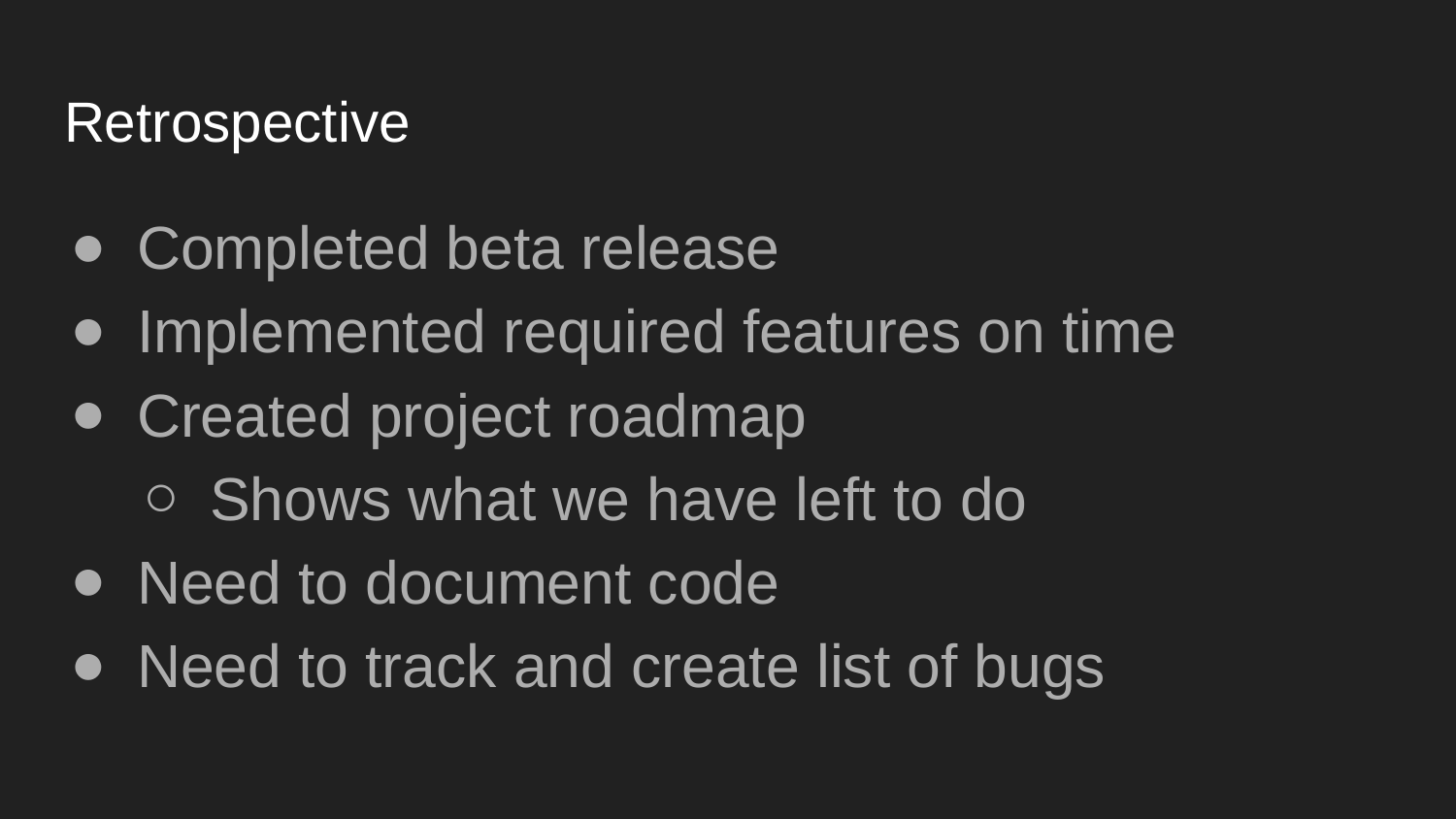

# Retrospective
Completed beta release
Implemented required features on time
Created project roadmap
Shows what we have left to do
Need to document code
Need to track and create list of bugs